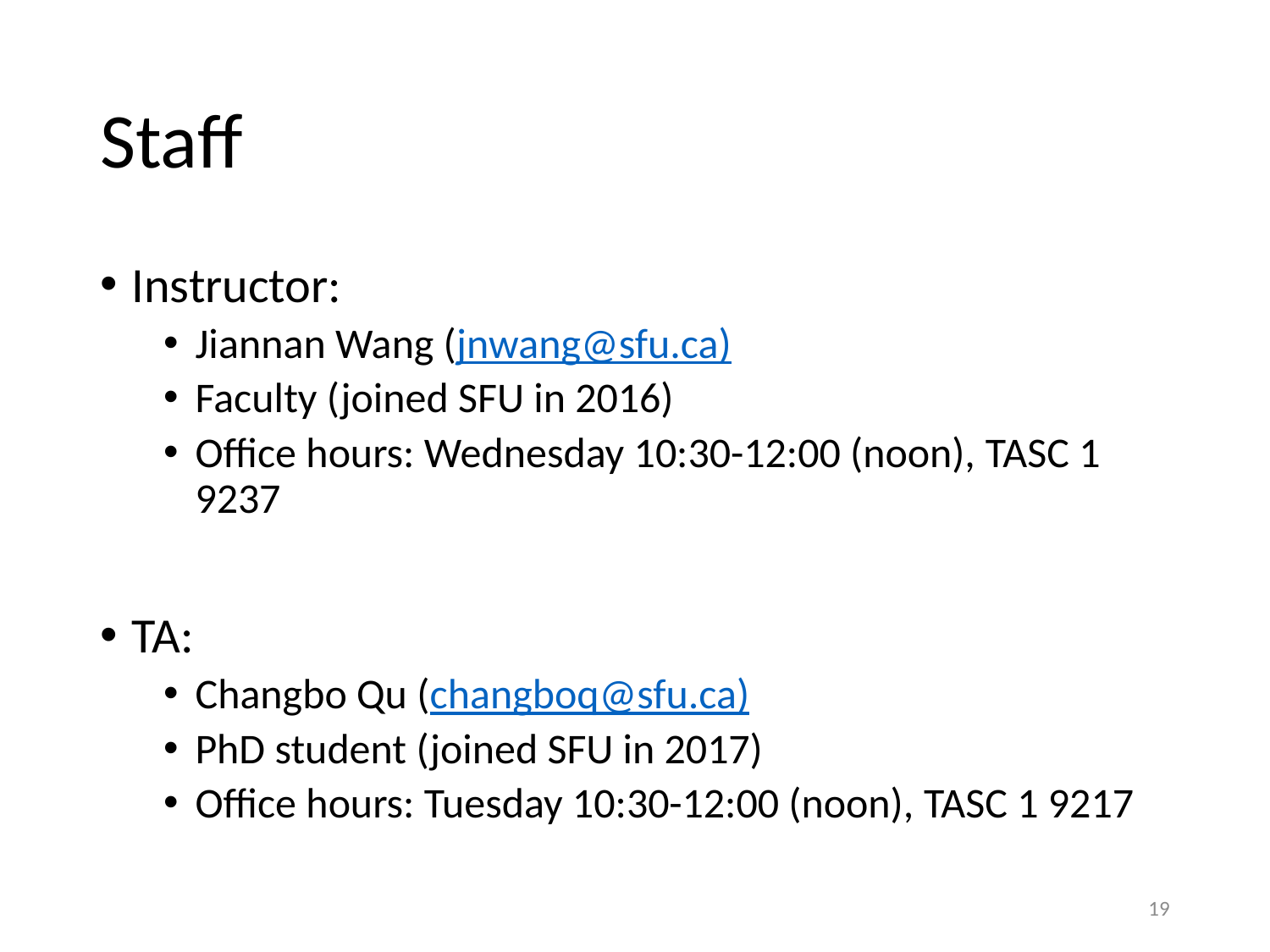

# Staff
Instructor:
Jiannan Wang (jnwang@sfu.ca)
Faculty (joined SFU in 2016)
Office hours: Wednesday 10:30-12:00 (noon), TASC 1 9237

TA:
Changbo Qu (changboq@sfu.ca)
PhD student (joined SFU in 2017)
Office hours: Tuesday 10:30-12:00 (noon), TASC 1 9217
19